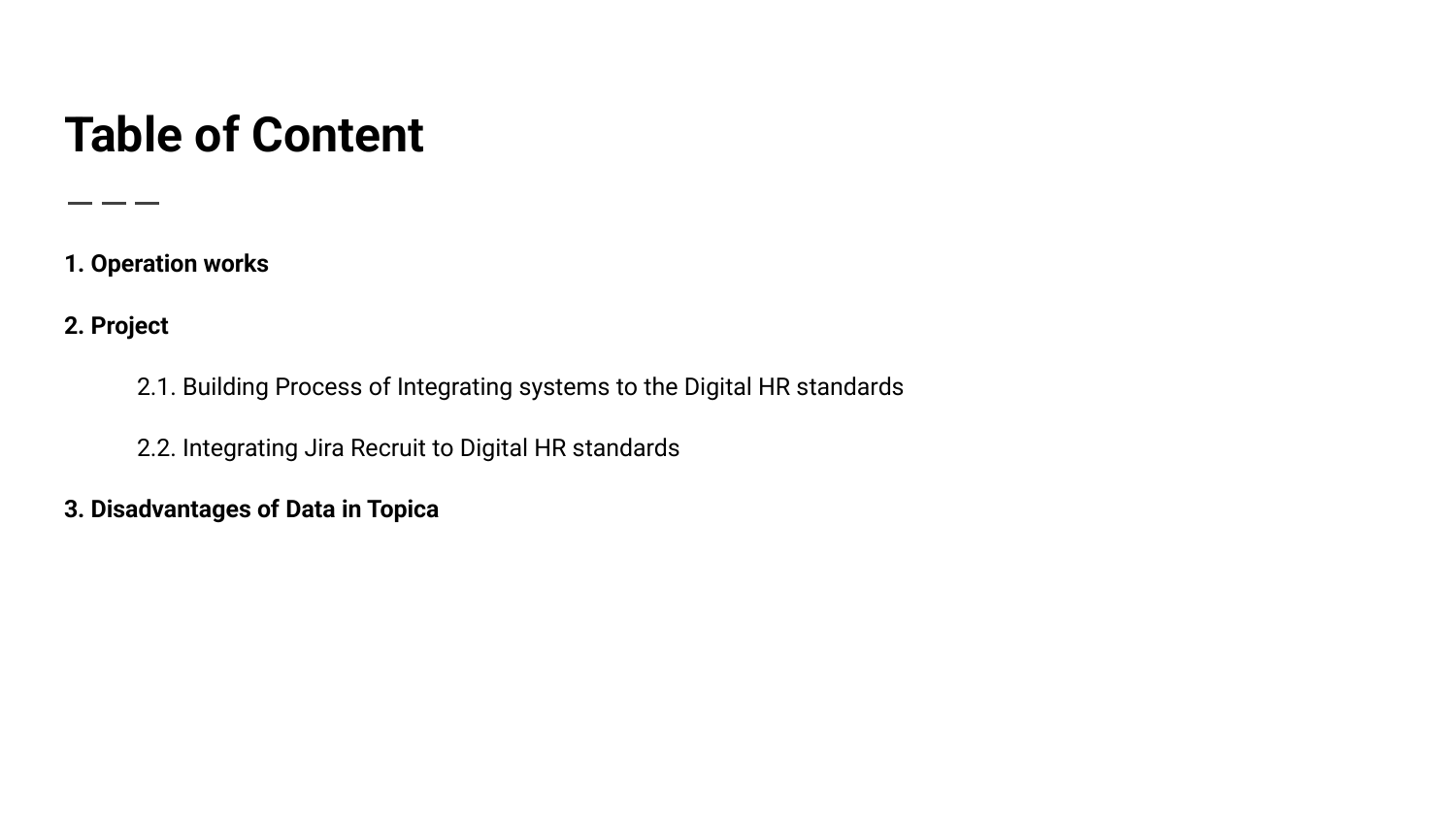

# Table of Content
1. Operation works
2. Project
2.1. Building Process of Integrating systems to the Digital HR standards
2.2. Integrating Jira Recruit to Digital HR standards
3. Disadvantages of Data in Topica